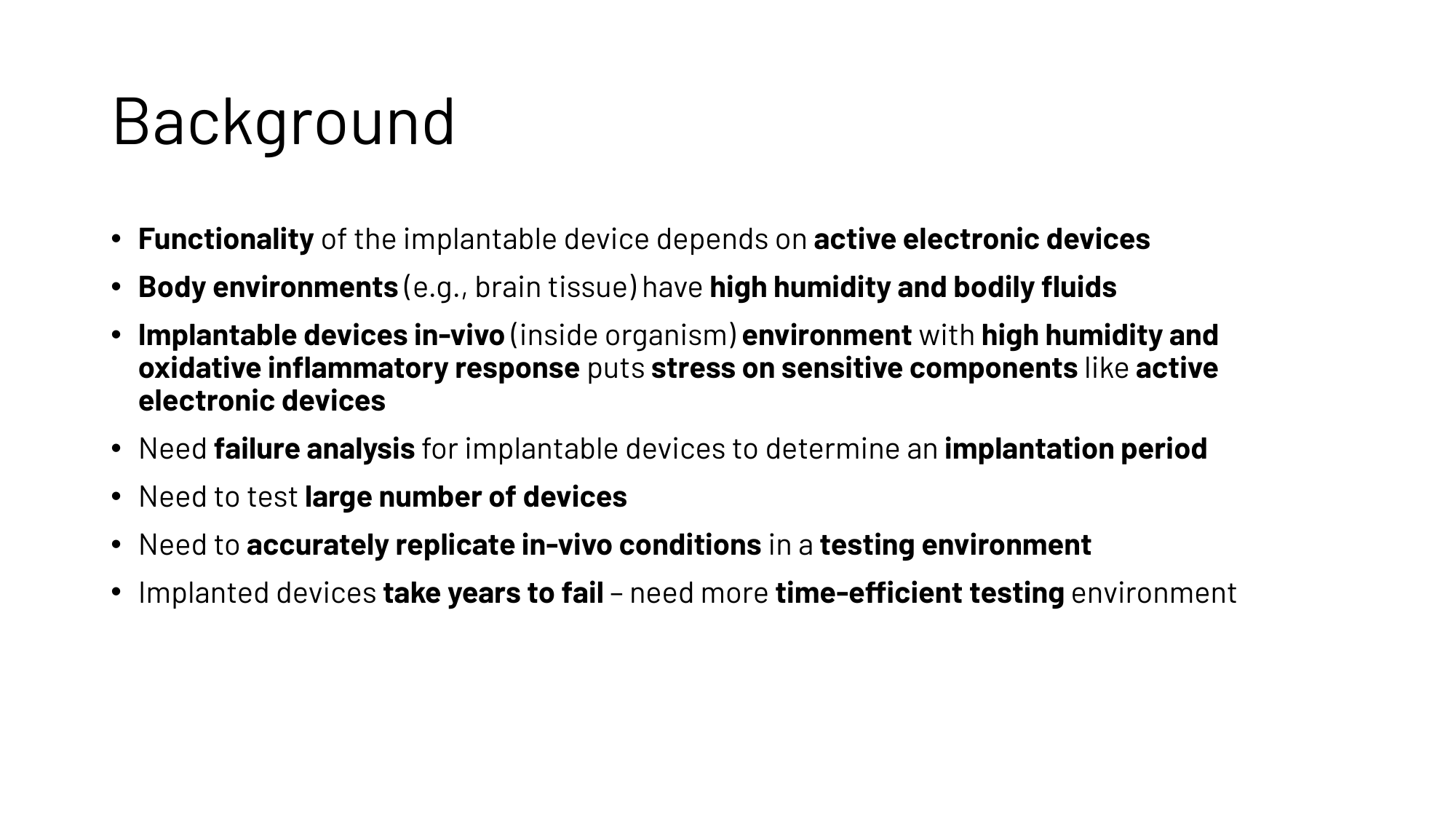

# Background
Functionality of the implantable device depends on active electronic devices
Body environments (e.g., brain tissue) have high humidity and bodily fluids
Implantable devices in-vivo (inside organism) environment with high humidity and oxidative inflammatory response puts stress on sensitive components like active electronic devices
Need failure analysis for implantable devices to determine an implantation period
Need to test large number of devices
Need to accurately replicate in-vivo conditions in a testing environment
Implanted devices take years to fail – need more time-efficient testing environment